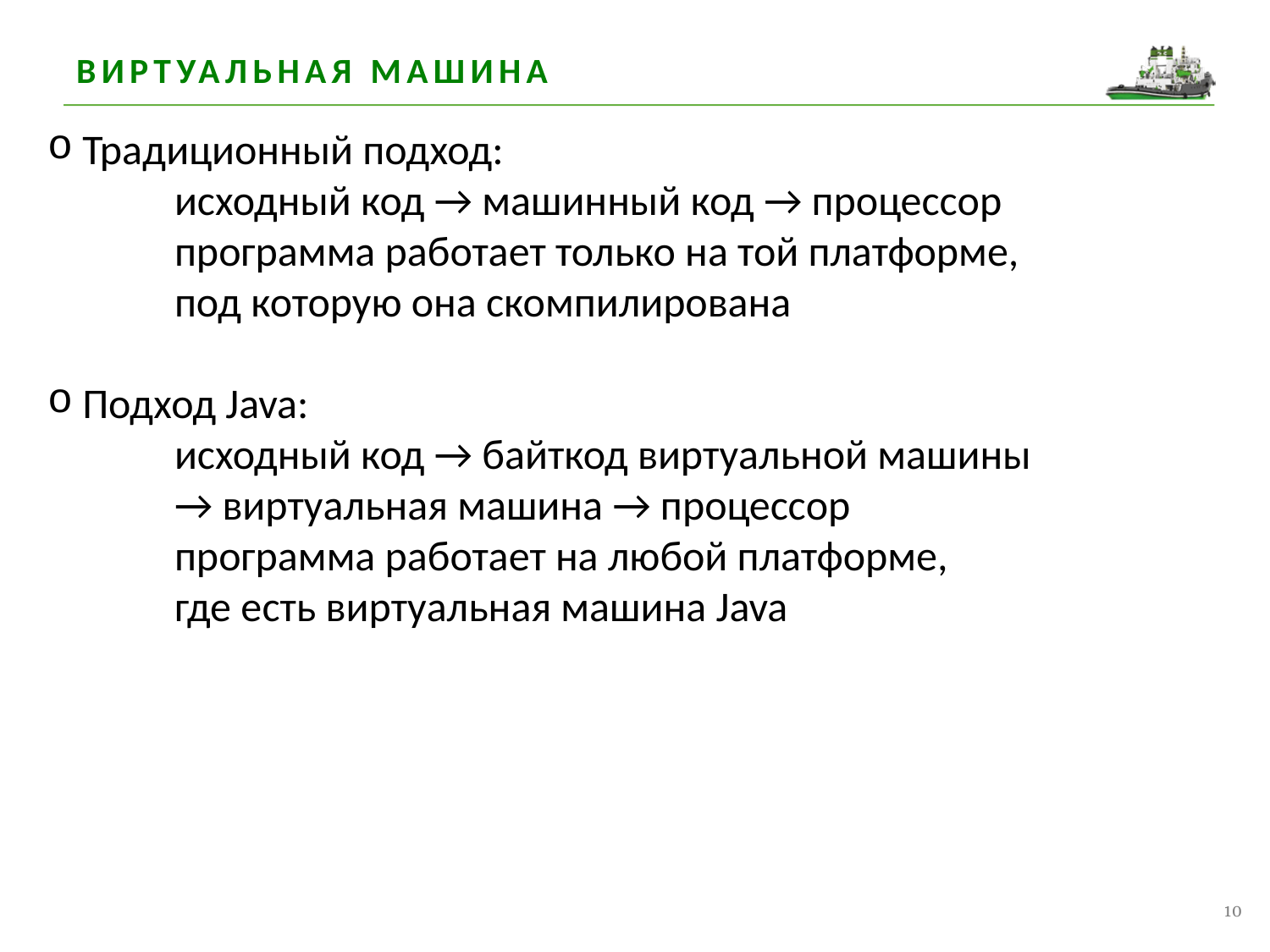

# Виртуальная машина
 Традиционный подход:
	исходный код → машинный код → процессор
	программа работает только на той платформе,
	под которую она скомпилирована

 Подход Java:
	исходный код → байткод виртуальной машины
	→ виртуальная машина → процессор
	программа работает на любой платформе,
	где есть виртуальная машина Java
10